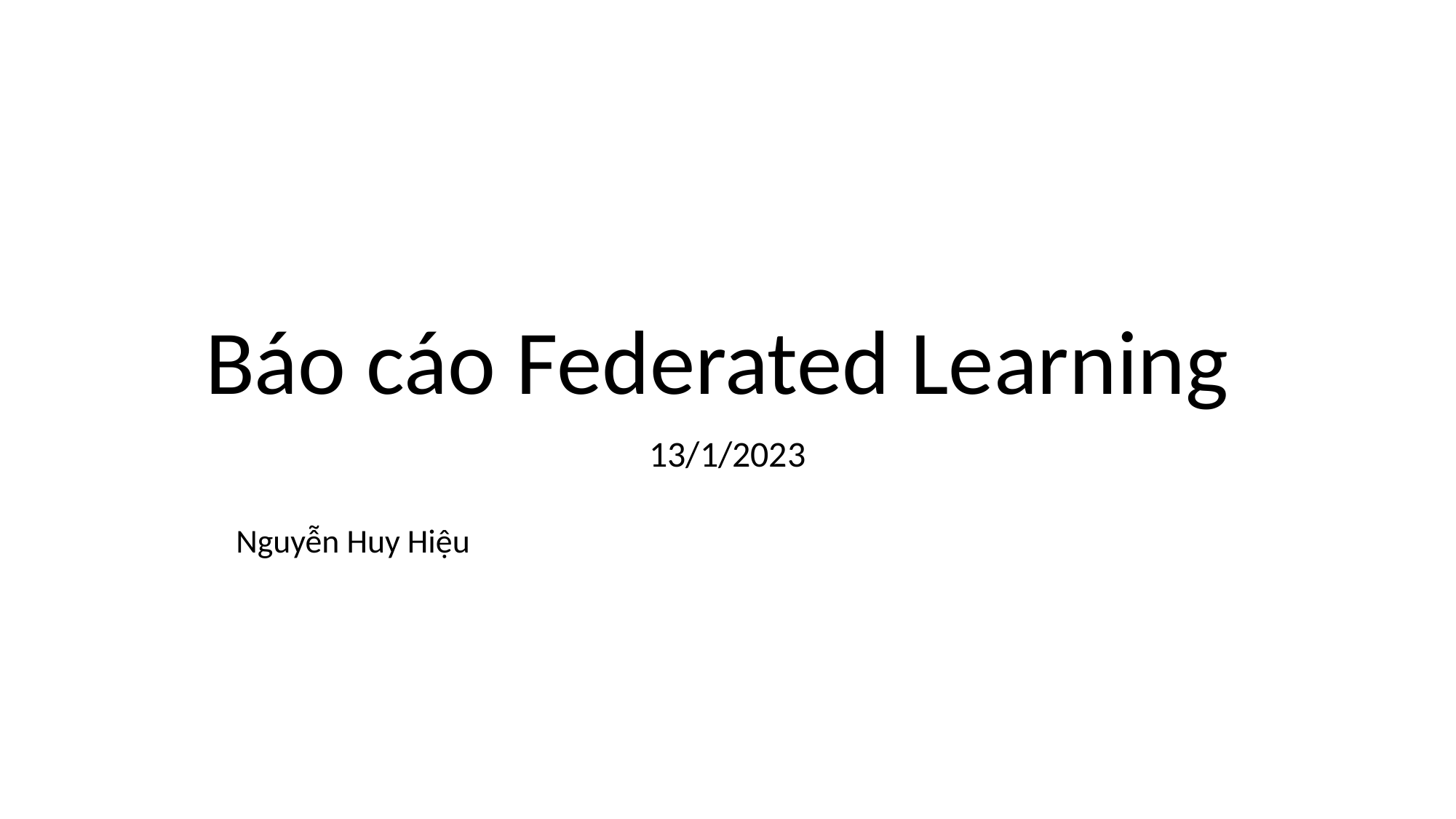

# Báo cáo Federated Learning
13/1/2023
Nguyễn Huy Hiệu